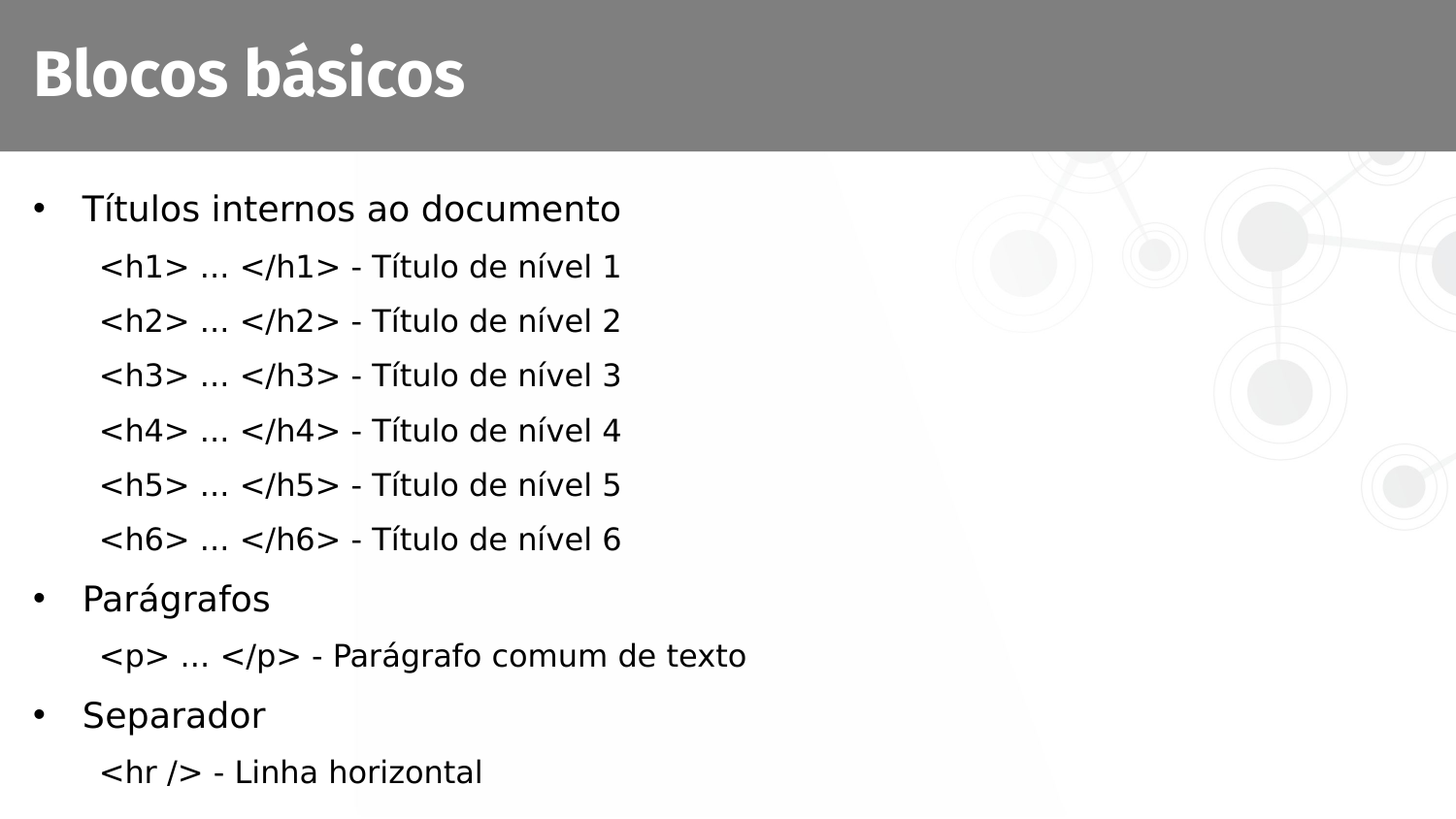

# Blocos básicos
Títulos internos ao documento
<h1> ... </h1> - Título de nível 1
<h2> ... </h2> - Título de nível 2
<h3> ... </h3> - Título de nível 3
<h4> ... </h4> - Título de nível 4
<h5> ... </h5> - Título de nível 5
<h6> ... </h6> - Título de nível 6
Parágrafos
<p> ... </p> - Parágrafo comum de texto
Separador
<hr /> - Linha horizontal